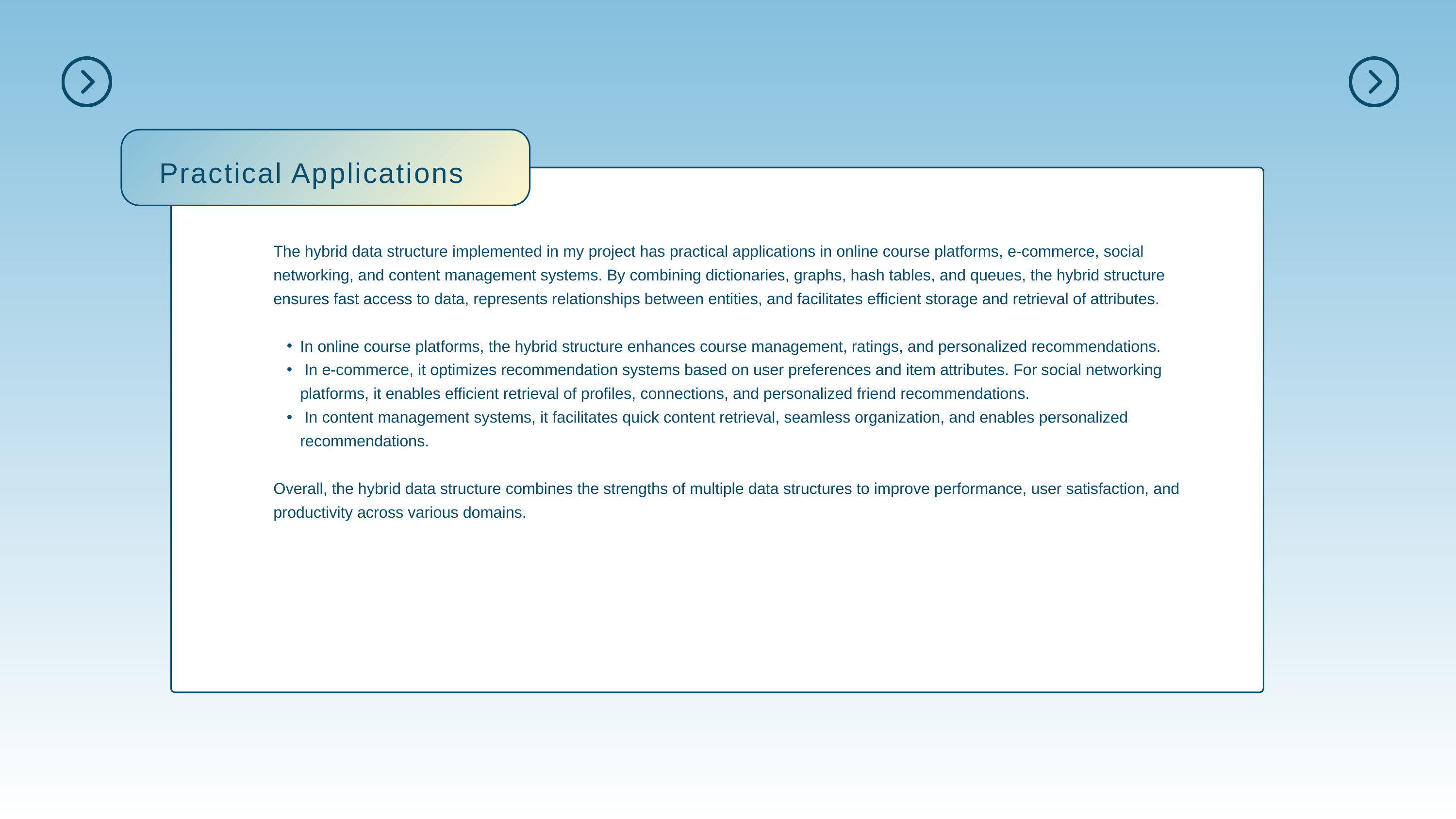

Practical Applications

The hybrid data structure implemented in my project has practical applications in online course platforms, e-commerce, social networking, and content management systems. By combining dictionaries, graphs, hash tables, and queues, the hybrid structure ensures fast access to data, represents relationships between entities, and facilitates efficient storage and retrieval of attributes.

In online course platforms, the hybrid structure enhances course management, ratings, and personalized recommendations.
 In e-commerce, it optimizes recommendation systems based on user preferences and item attributes. For social networking platforms, it enables efficient retrieval of profiles, connections, and personalized friend recommendations.
 In content management systems, it facilitates quick content retrieval, seamless organization, and enables personalized recommendations.

Overall, the hybrid data structure combines the strengths of multiple data structures to improve performance, user satisfaction, and productivity across various domains.